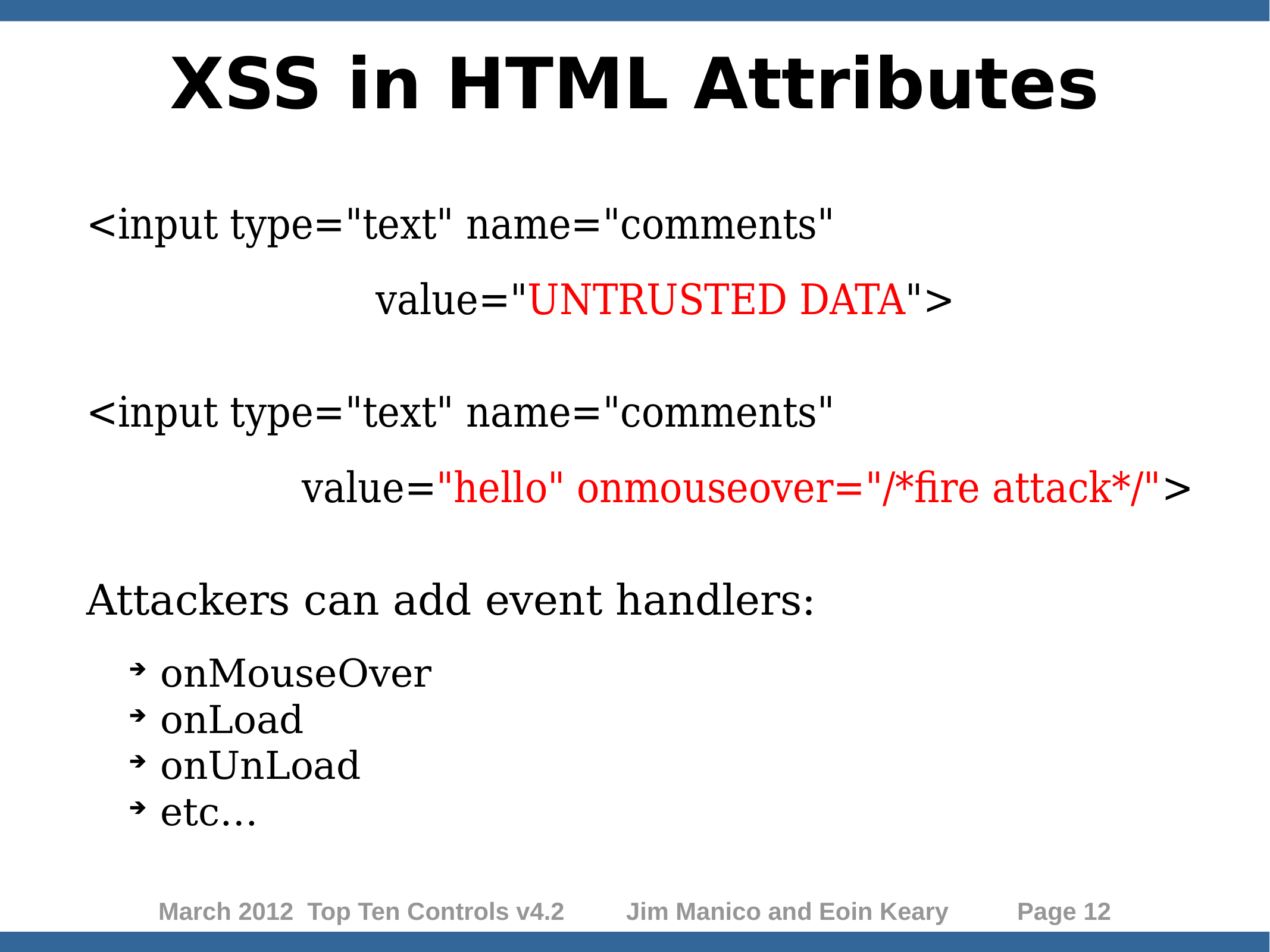

XSS in HTML Attributes
<input type="text" name="comments"
                        value="UNTRUSTED DATA">

<input type="text" name="comments"
value="hello" onmouseover="/*fire attack*/">

Attackers can add event handlers:
onMouseOver
onLoad
onUnLoad
etc…